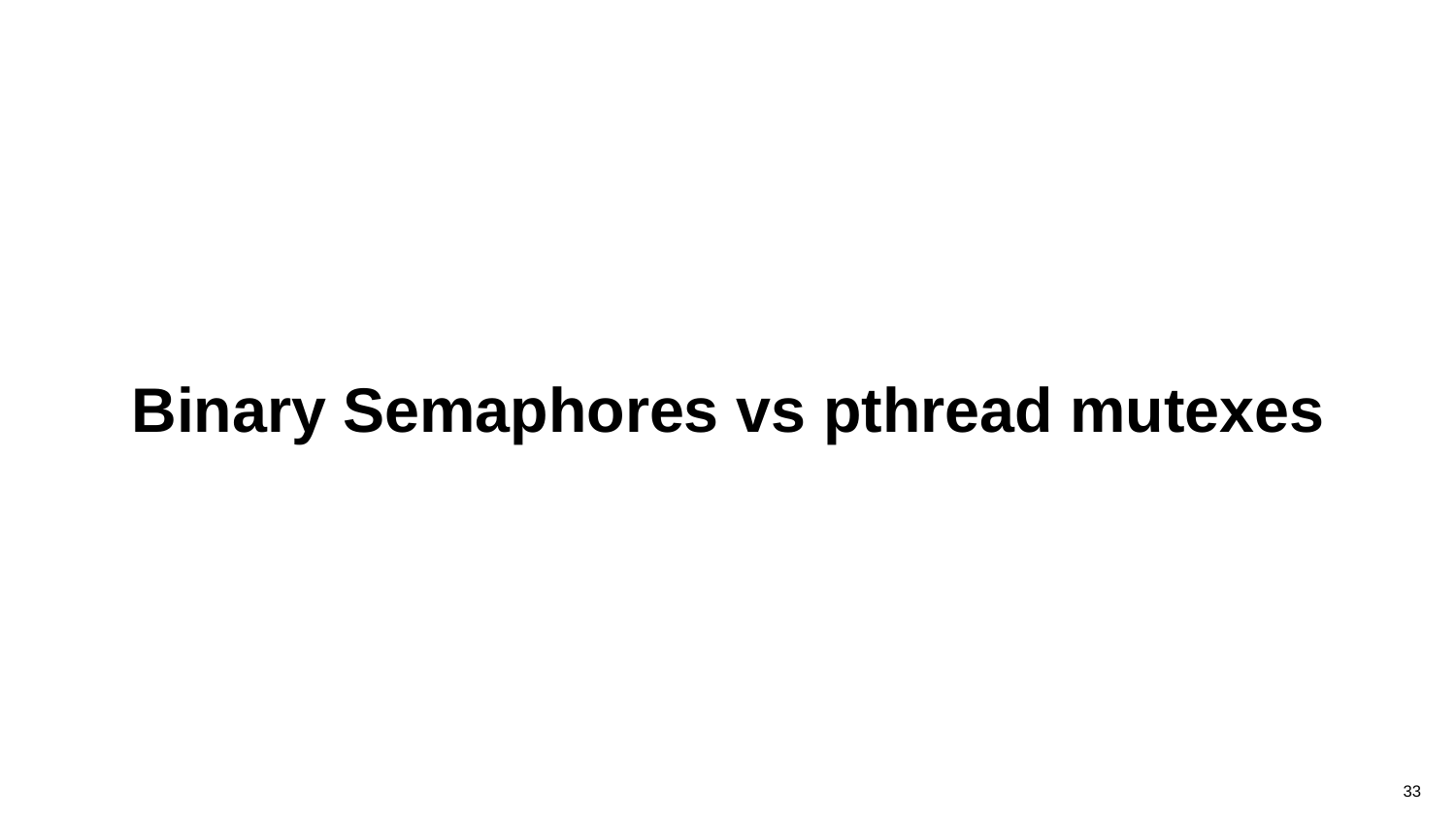

# Binary Semaphores vs pthread mutexes
33